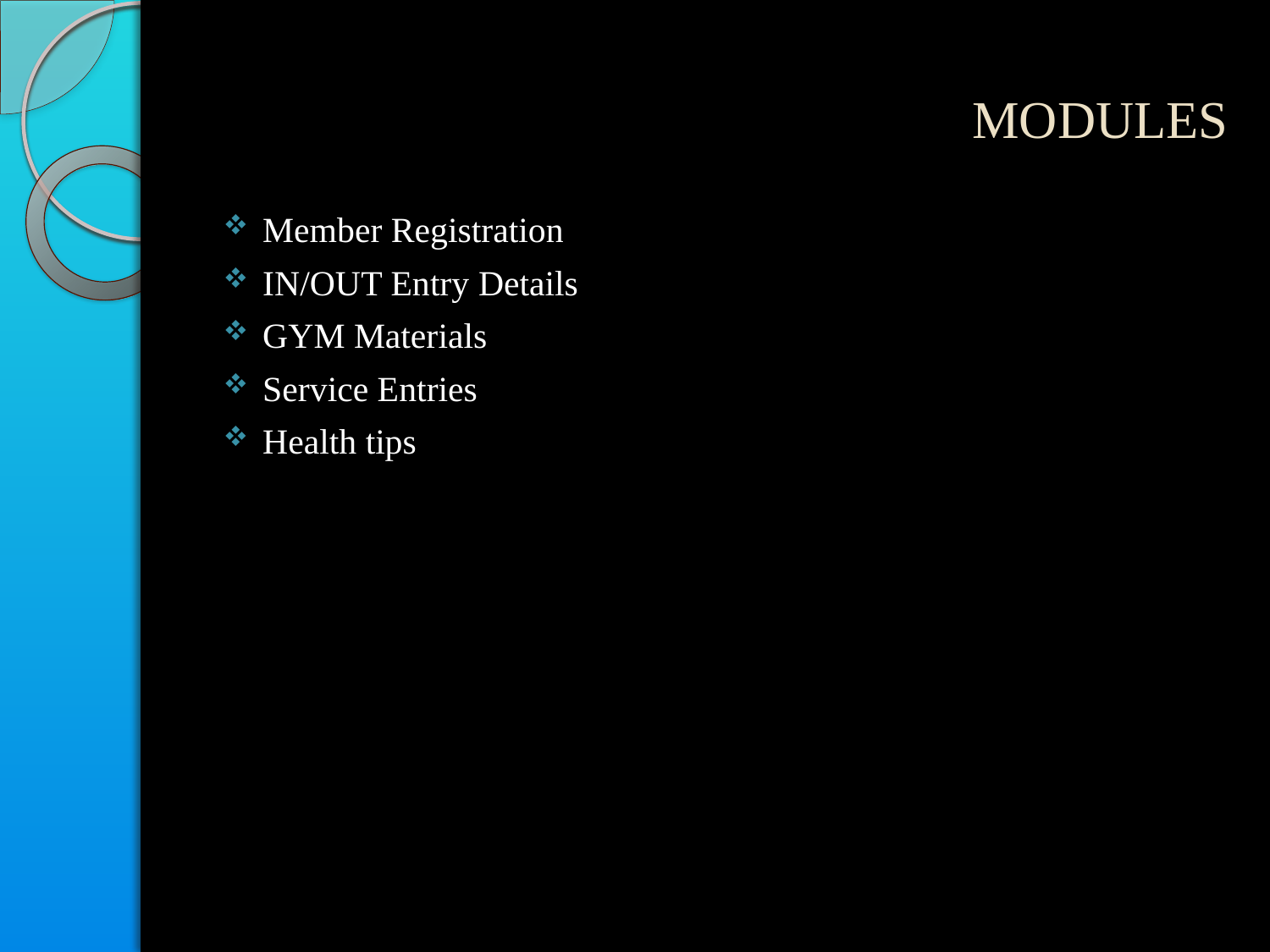

# MODULES
Member Registration
IN/OUT Entry Details
GYM Materials
Service Entries
Health tips